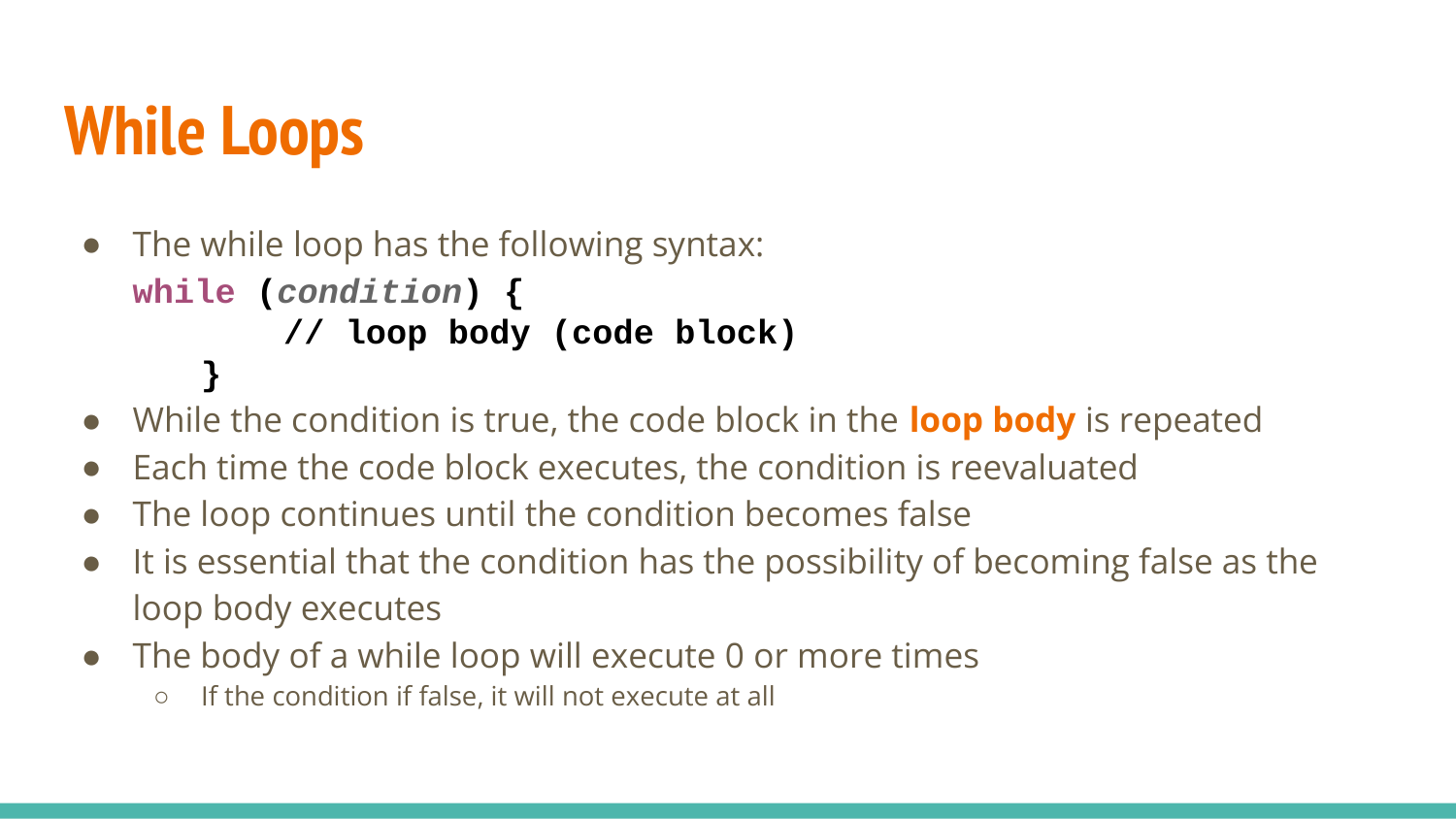

# While Loops
The while loop has the following syntax:
	while (condition) {
    // loop body (code block)
}
While the condition is true, the code block in the loop body is repeated
Each time the code block executes, the condition is reevaluated
The loop continues until the condition becomes false
It is essential that the condition has the possibility of becoming false as the loop body executes
The body of a while loop will execute 0 or more times
If the condition if false, it will not execute at all